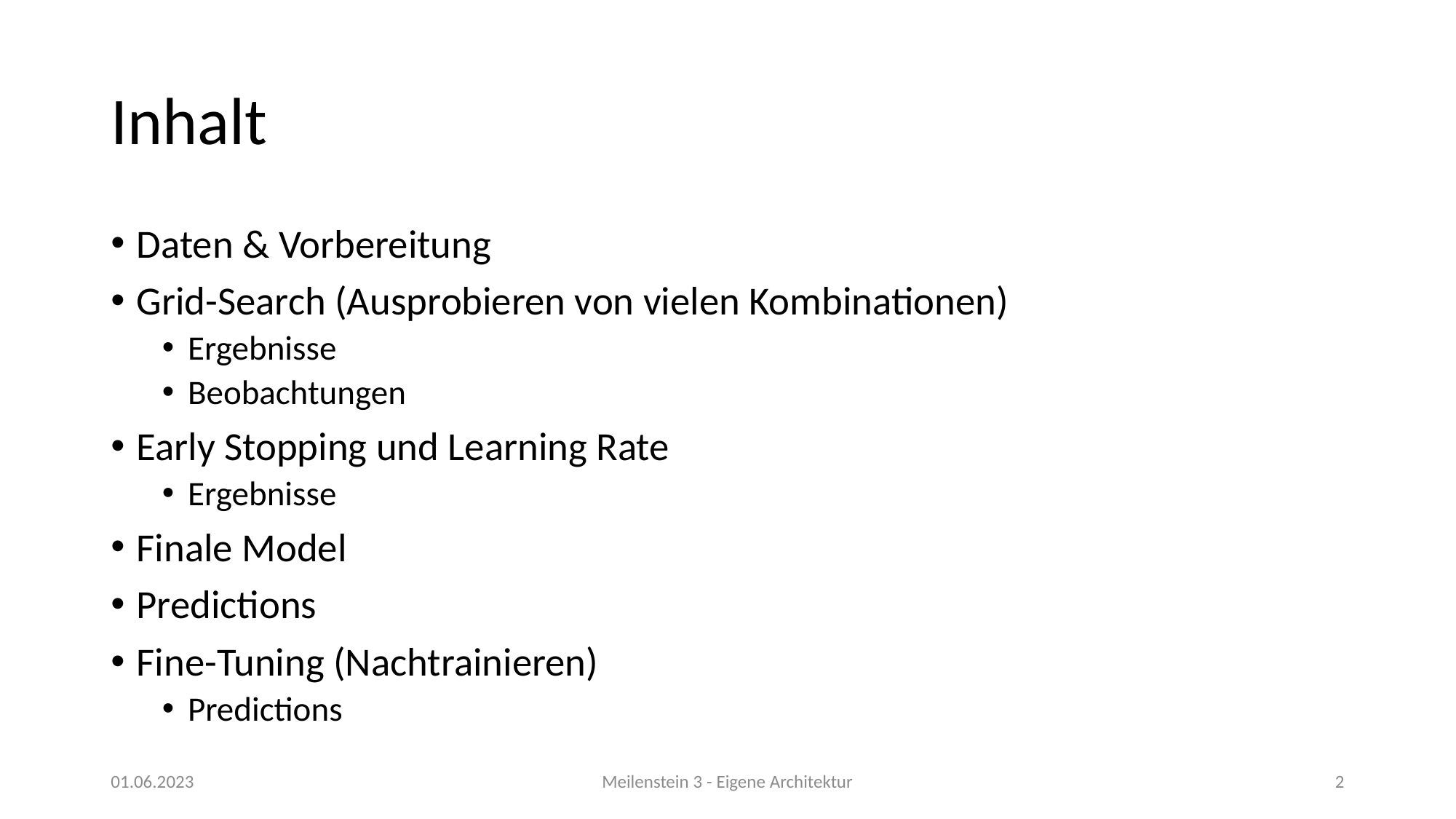

# Inhalt
Daten & Vorbereitung
Grid-Search (Ausprobieren von vielen Kombinationen)
Ergebnisse
Beobachtungen
Early Stopping und Learning Rate
Ergebnisse
Finale Model
Predictions
Fine-Tuning (Nachtrainieren)
Predictions

01.06.2023
Meilenstein 3 - Eigene Architektur
2